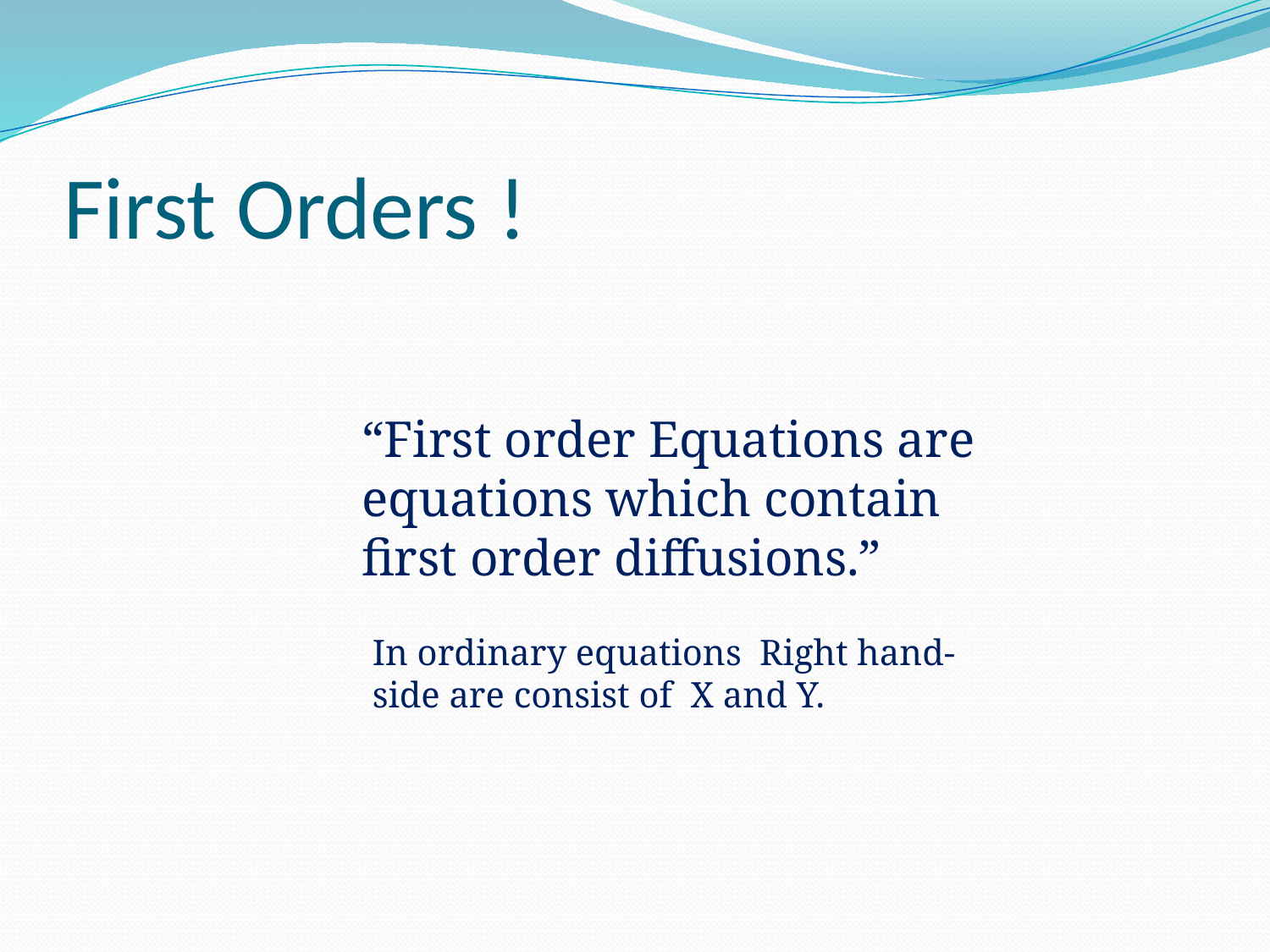

# First Orders !
“First order Equations are equations which contain first order diffusions.”
In ordinary equations  Right hand-side are consist of  X and Y.